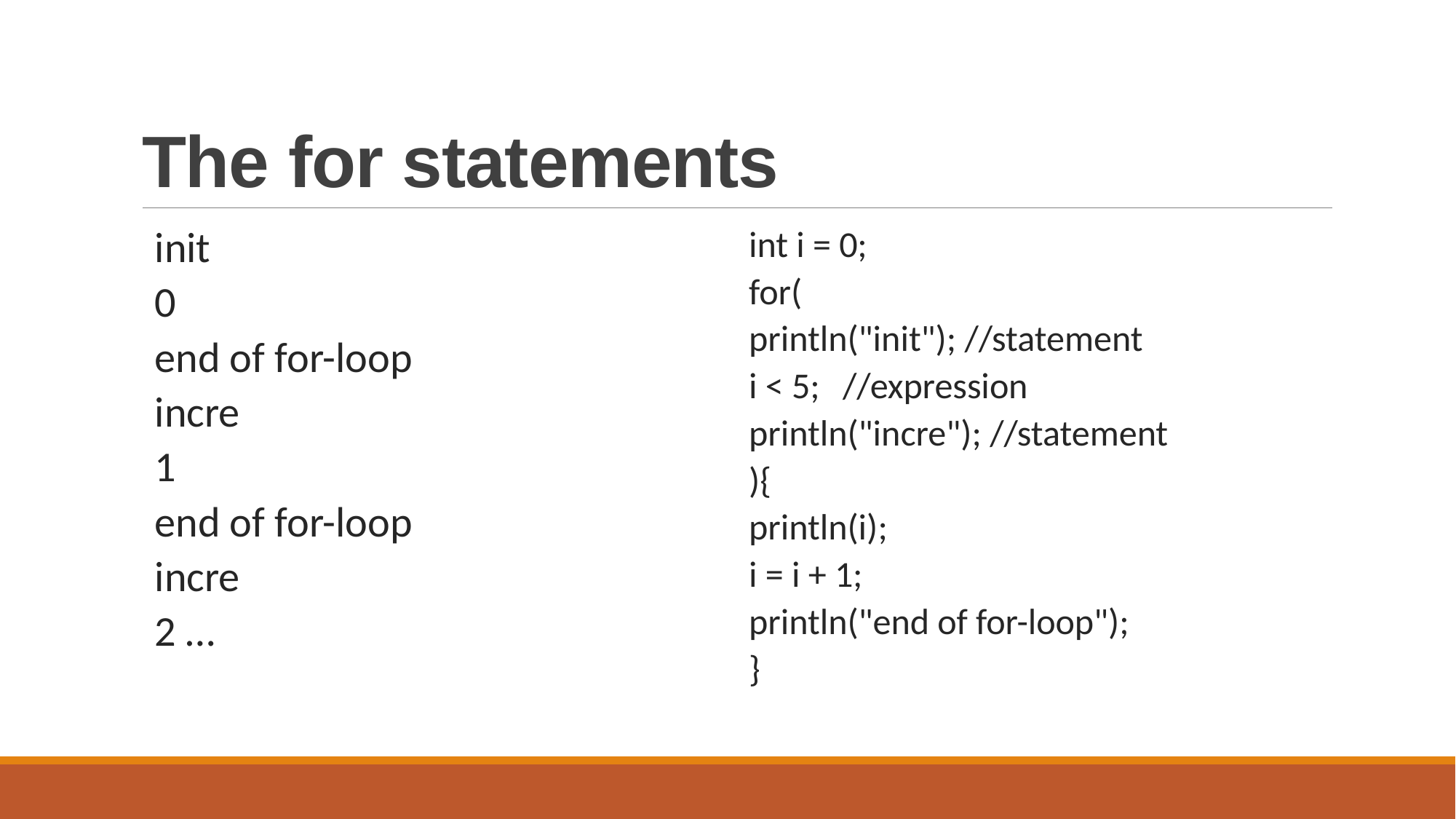

# The for statements
init
0
end of for-loop
incre
1
end of for-loop
incre
2 …
int i = 0;
for(
	println("init"); //statement
	i < 5; 	//expression
	println("incre"); //statement
){
	println(i);
	i = i + 1;
	println("end of for-loop");
}